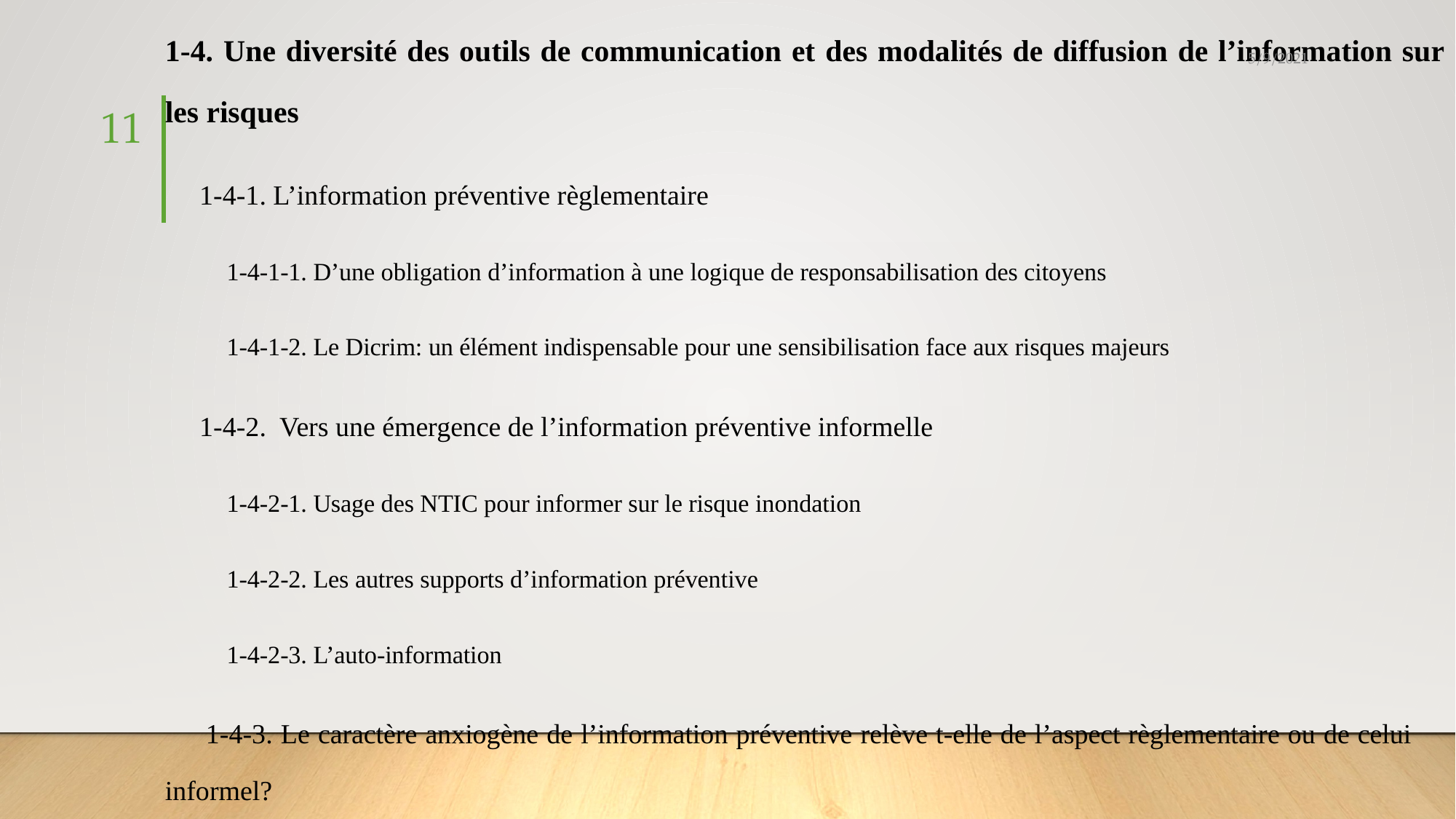

1-4. Une diversité des outils de communication et des modalités de diffusion de l’information sur les risques
     1-4-1. L’information préventive règlementaire
          1-4-1-1. D’une obligation d’information à une logique de responsabilisation des citoyens
          1-4-1-2. Le Dicrim: un élément indispensable pour une sensibilisation face aux risques majeurs
     1-4-2.  Vers une émergence de l’information préventive informelle
          1-4-2-1. Usage des NTIC pour informer sur le risque inondation
          1-4-2-2. Les autres supports d’information préventive
          1-4-2-3. L’auto-information
     1-4-3. Le caractère anxiogène de l’information préventive relève t-elle de l’aspect règlementaire ou de celui     informel?

5/9/2021
11